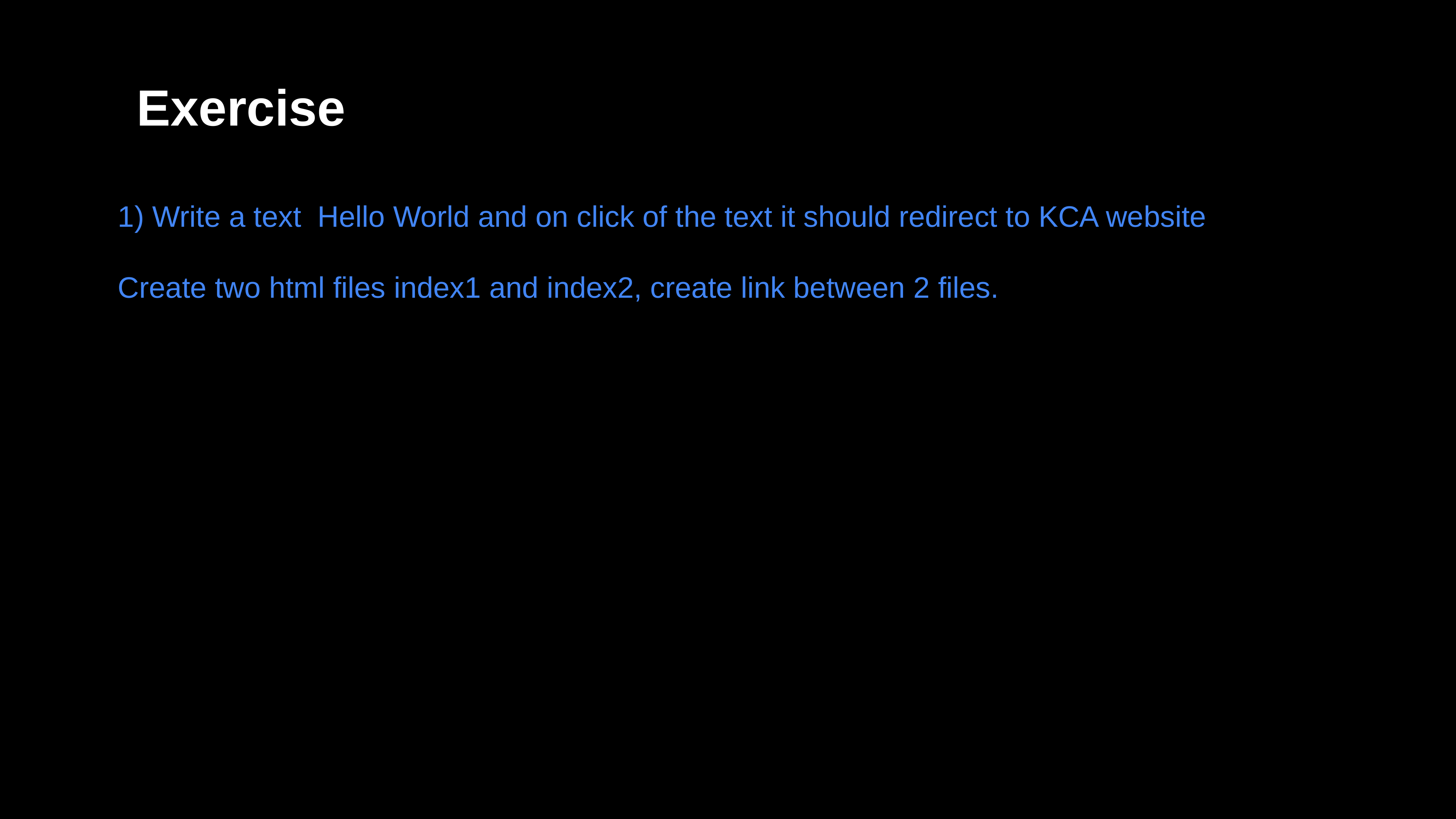

HTML paragraph</
Exercise
1) Write a text  Hello World and on click of the text it should redirect to KCA website

Create two html files index1 and index2, create link between 2 files.